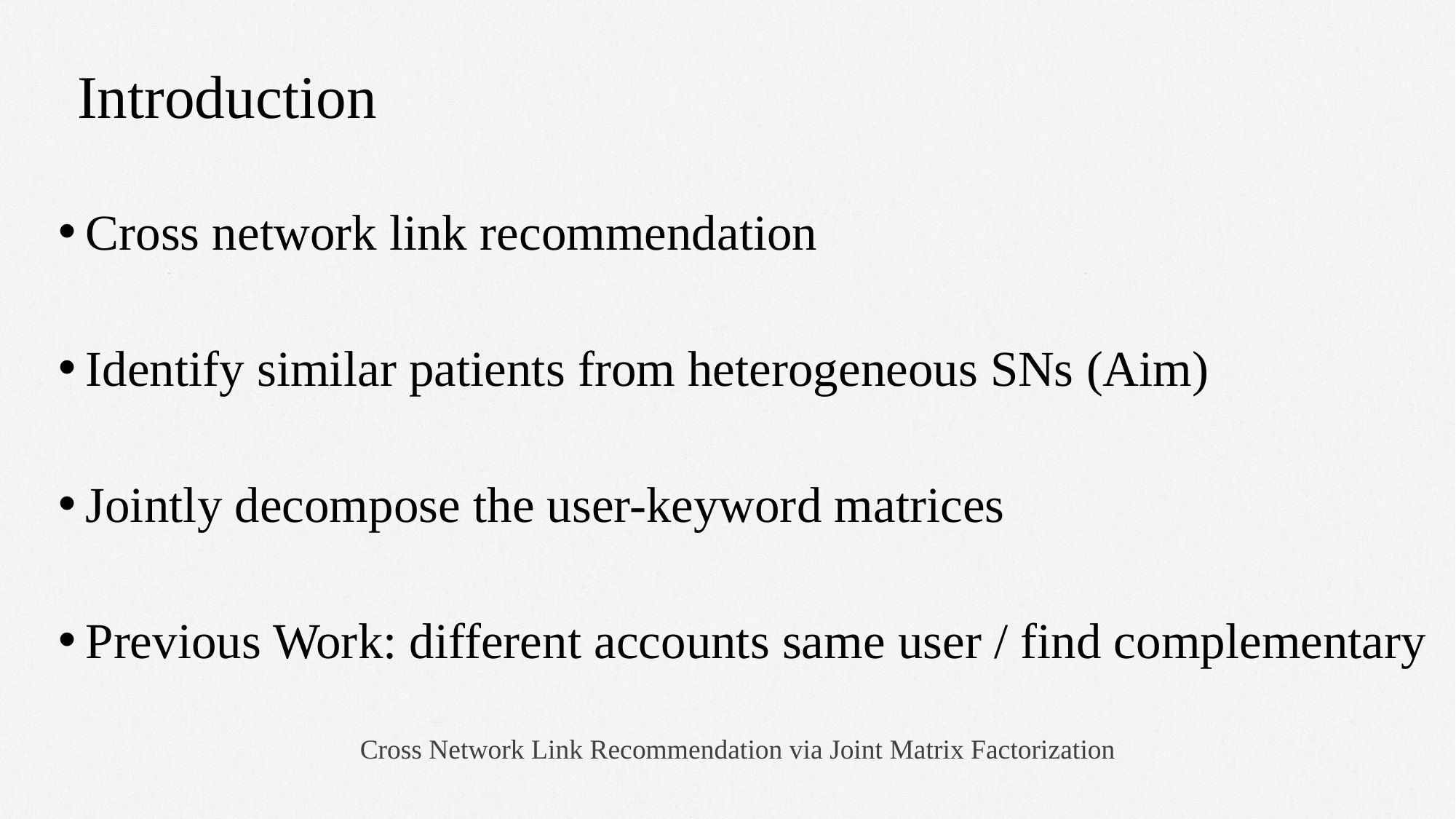

# Introduction
Cross network link recommendation

Identify similar patients from heterogeneous SNs (Aim)

Jointly decompose the user-keyword matrices

Previous Work: different accounts same user / find complementary

Cross Network Link Recommendation via Joint Matrix Factorization